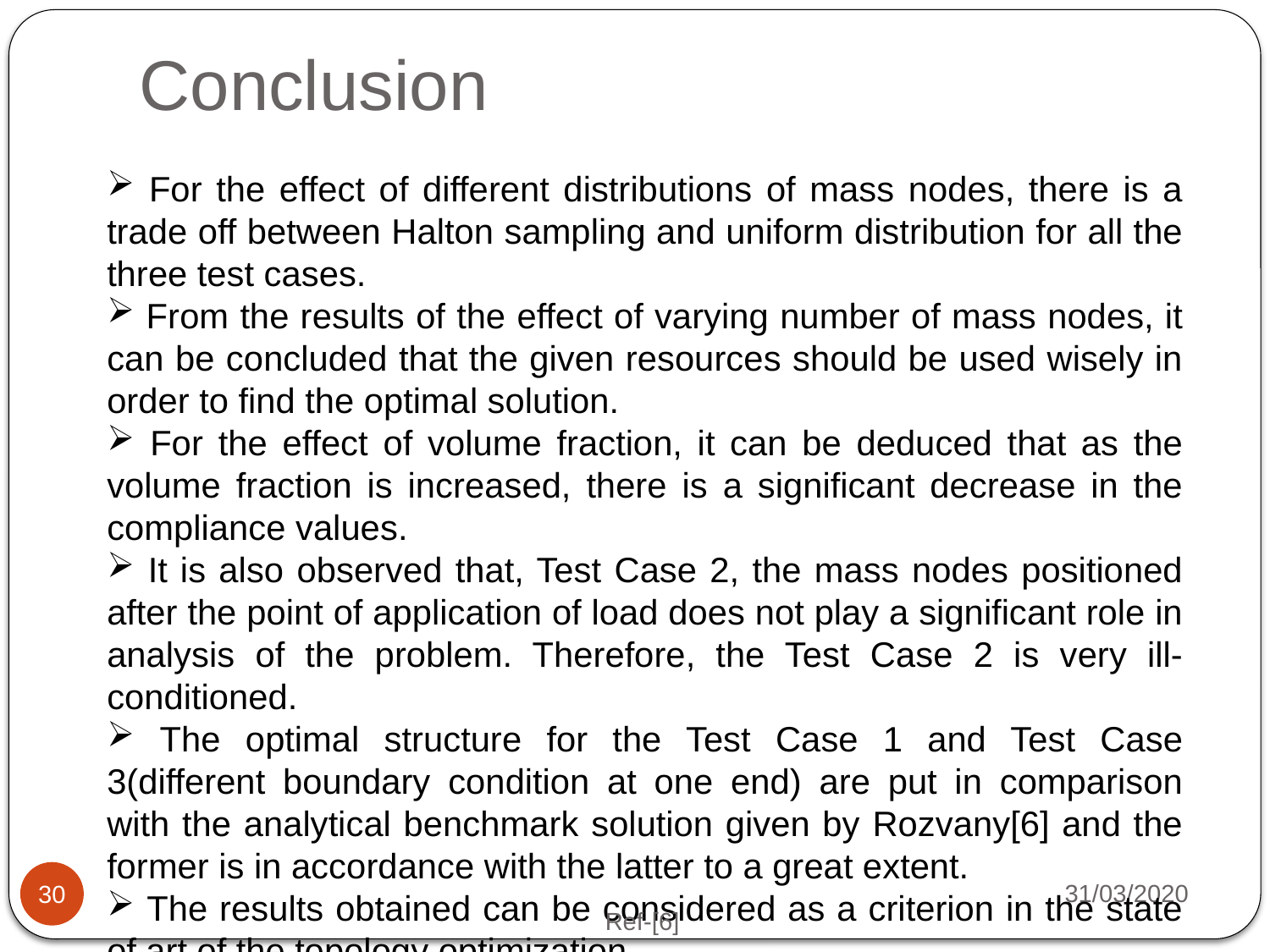

# Conclusion
 For the effect of different distributions of mass nodes, there is a trade off between Halton sampling and uniform distribution for all the three test cases.
 From the results of the effect of varying number of mass nodes, it can be concluded that the given resources should be used wisely in order to find the optimal solution.
 For the effect of volume fraction, it can be deduced that as the volume fraction is increased, there is a significant decrease in the compliance values.
 It is also observed that, Test Case 2, the mass nodes positioned after the point of application of load does not play a significant role in analysis of the problem. Therefore, the Test Case 2 is very ill-conditioned.
 The optimal structure for the Test Case 1 and Test Case 3(different boundary condition at one end) are put in comparison with the analytical benchmark solution given by Rozvany[6] and the former is in accordance with the latter to a great extent.
 The results obtained can be considered as a criterion in the state of art of the topology optimization.
31/03/2020
30
Ref-[6]